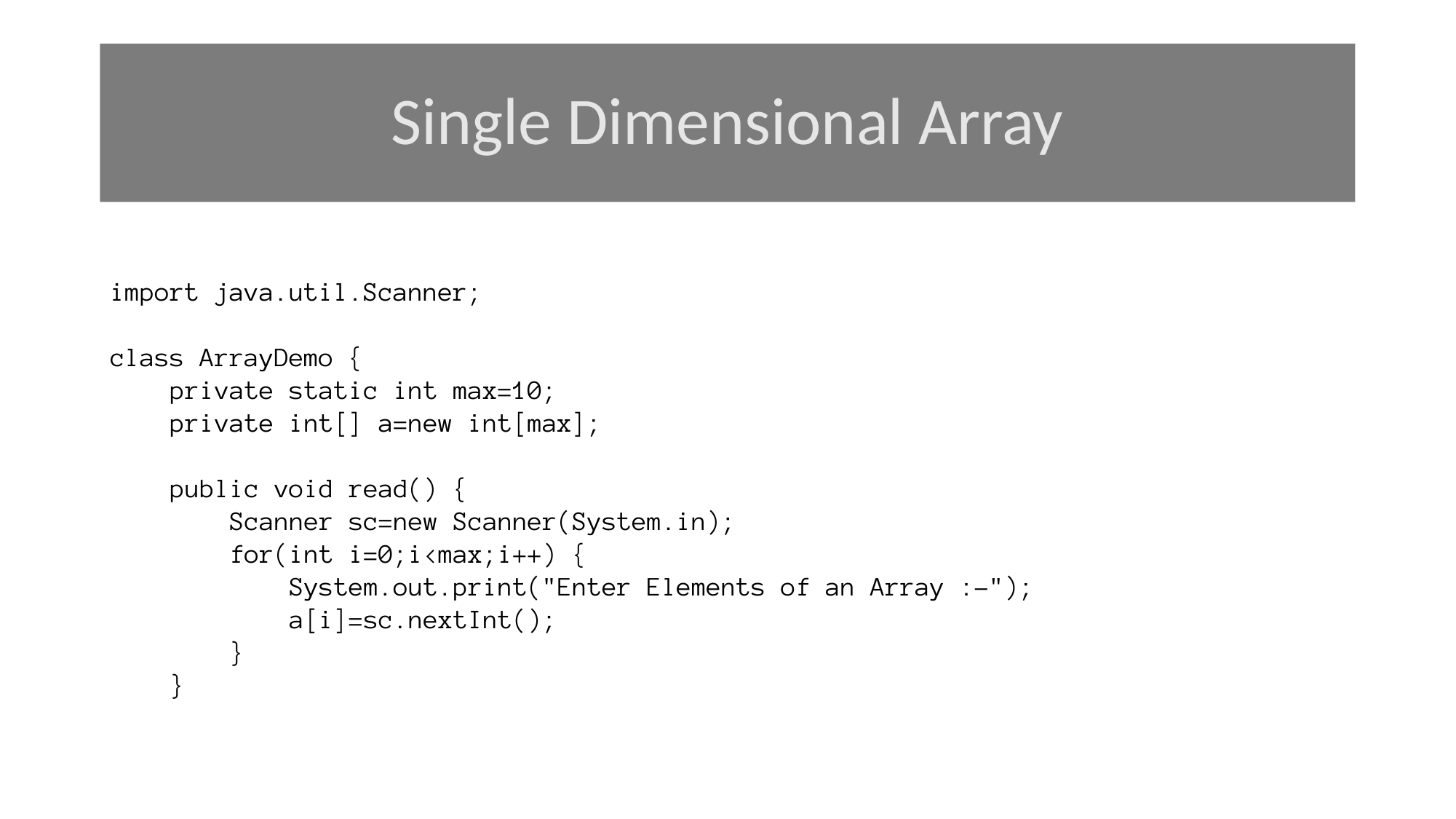

# Single Dimensional Array
import java.util.Scanner;
class ArrayDemo {
    private static int max=10;
    private int[] a=new int[max];
    public void read() {
        Scanner sc=new Scanner(System.in);
        for(int i=0;i<max;i++) {
            System.out.print("Enter Elements of an Array :-");
            a[i]=sc.nextInt();
        }
    }